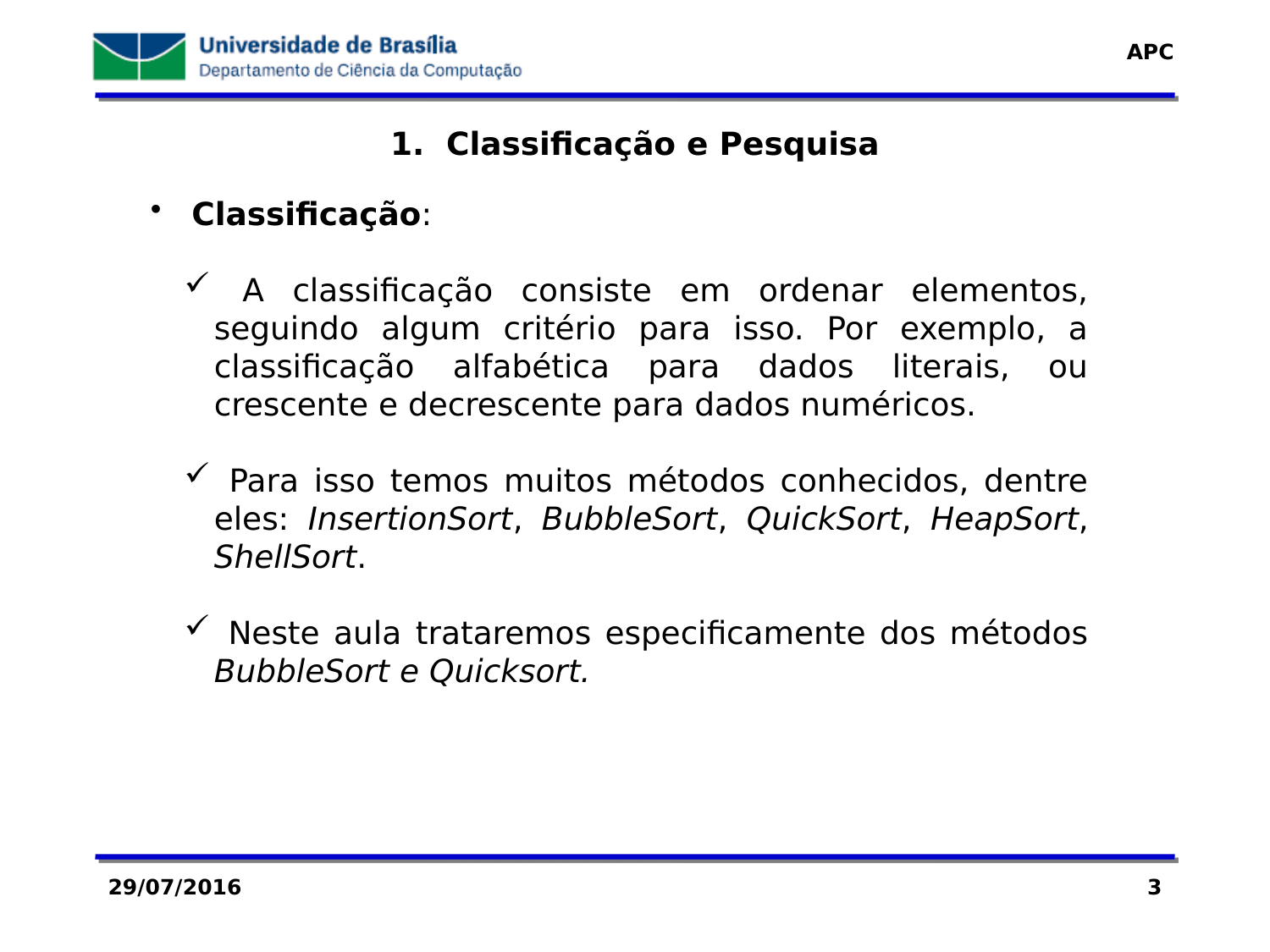

1.  Classificação e Pesquisa
 Classificação:

 A classificação consiste em ordenar elementos, seguindo algum critério para isso. Por exemplo, a classificação alfabética para dados literais, ou crescente e decrescente para dados numéricos.

 Para isso temos muitos métodos conhecidos, dentre eles: InsertionSort, BubbleSort, QuickSort, HeapSort, ShellSort.

 Neste aula trataremos especificamente dos métodos BubbleSort e Quicksort.
29/07/2016
3